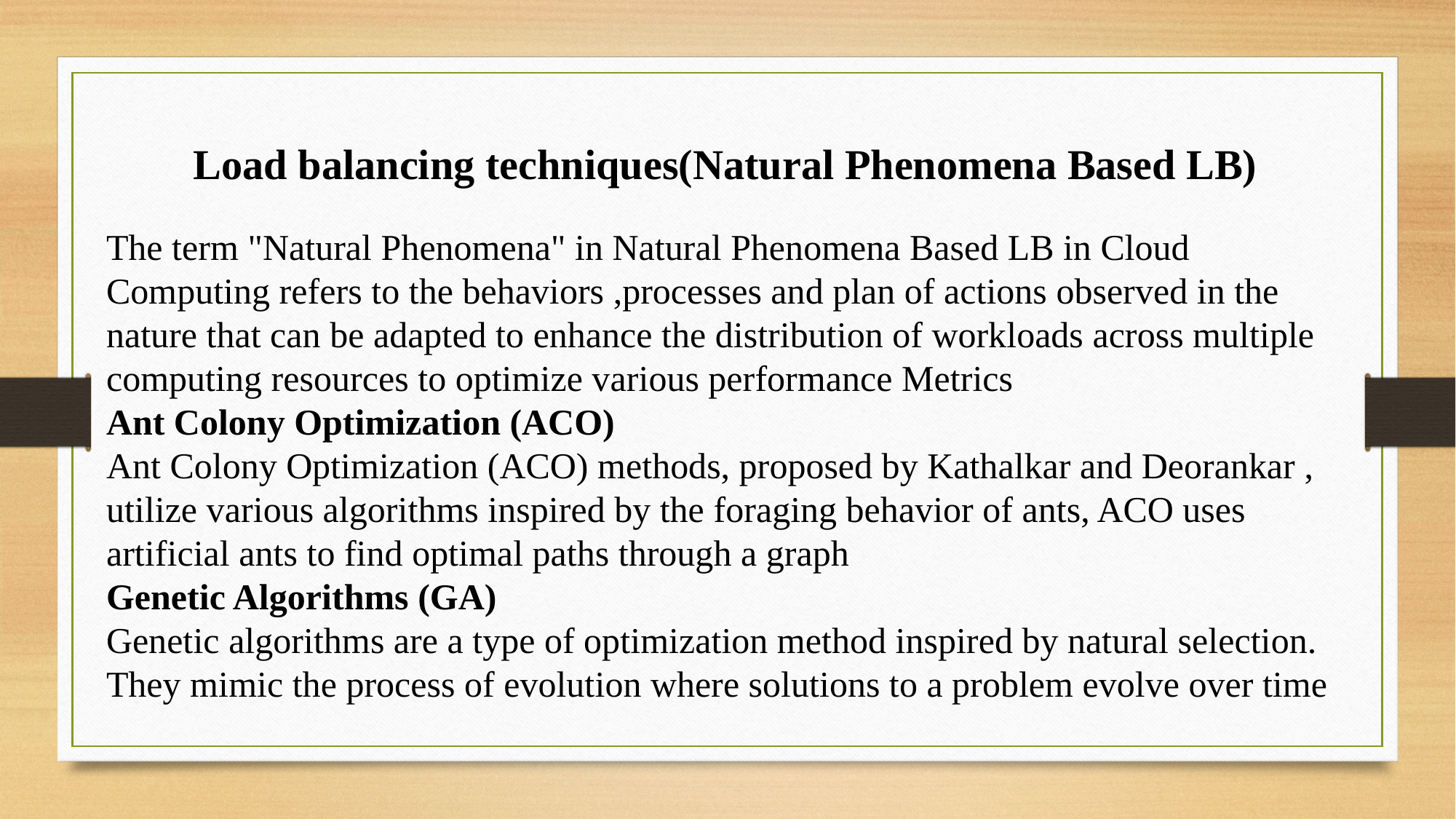

Load balancing techniques(Natural Phenomena Based LB)

The term "Natural Phenomena" in Natural Phenomena Based LB in Cloud Computing refers to the behaviors ,processes and plan of actions observed in the nature that can be adapted to enhance the distribution of workloads across multiple computing resources to optimize various performance Metrics
Ant Colony Optimization (ACO)
Ant Colony Optimization (ACO) methods, proposed by Kathalkar and Deorankar , utilize various algorithms inspired by the foraging behavior of ants, ACO uses artificial ants to find optimal paths through a graph
Genetic Algorithms (GA)
Genetic algorithms are a type of optimization method inspired by natural selection. They mimic the process of evolution where solutions to a problem evolve over time